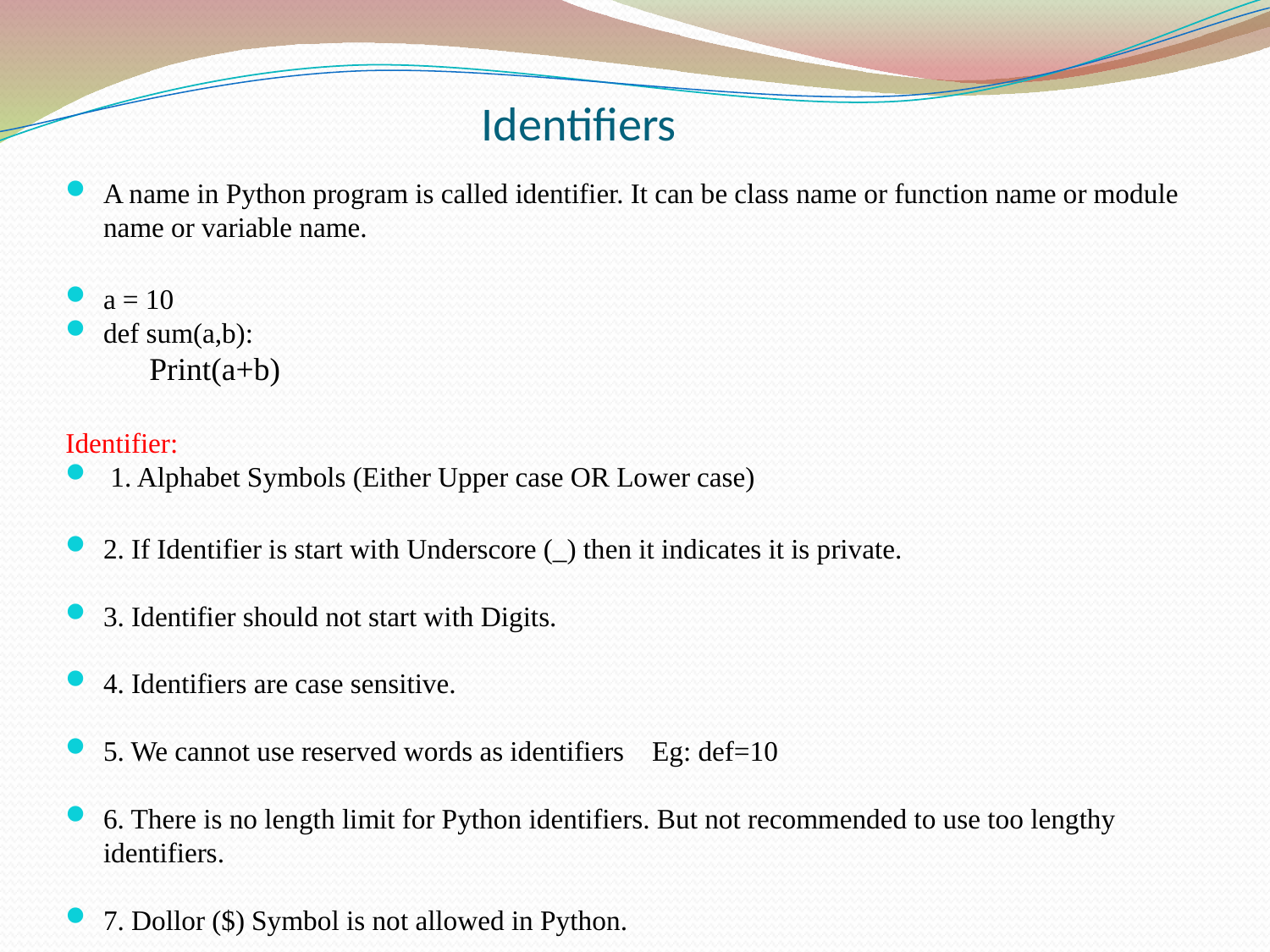

Identifiers
A name in Python program is called identifier. It can be class name or function name or module name or variable name.

a = 10
def sum(a,b):
            Print(a+b)

Identifier:
 1. Alphabet Symbols (Either Upper case OR Lower case)

2. If Identifier is start with Underscore (_) then it indicates it is private.

3. Identifier should not start with Digits.

4. Identifiers are case sensitive.

5. We cannot use reserved words as identifiers    Eg: def=10

6. There is no length limit for Python identifiers. But not recommended to use too lengthy identifiers.

7. Dollor ($) Symbol is not allowed in Python.